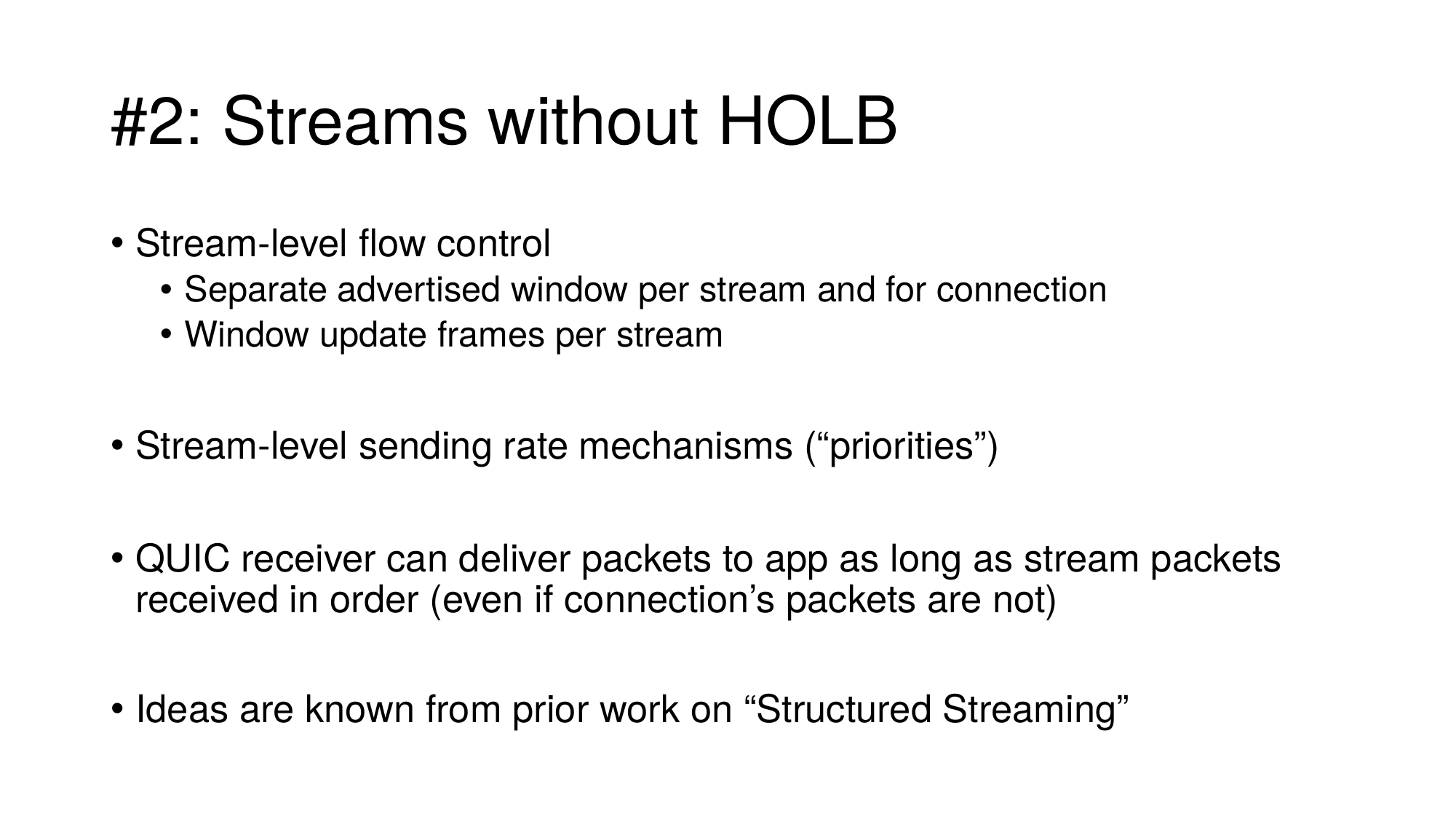

# #2: Streams without HOLB
Stream-level flow control
Separate advertised window per stream and for connection
Window update frames per stream

Stream-level sending rate mechanisms (“priorities”)

QUIC receiver can deliver packets to app as long as stream packets received in order (even if connection’s packets are not)

Ideas are known from prior work on “Structured Streaming”